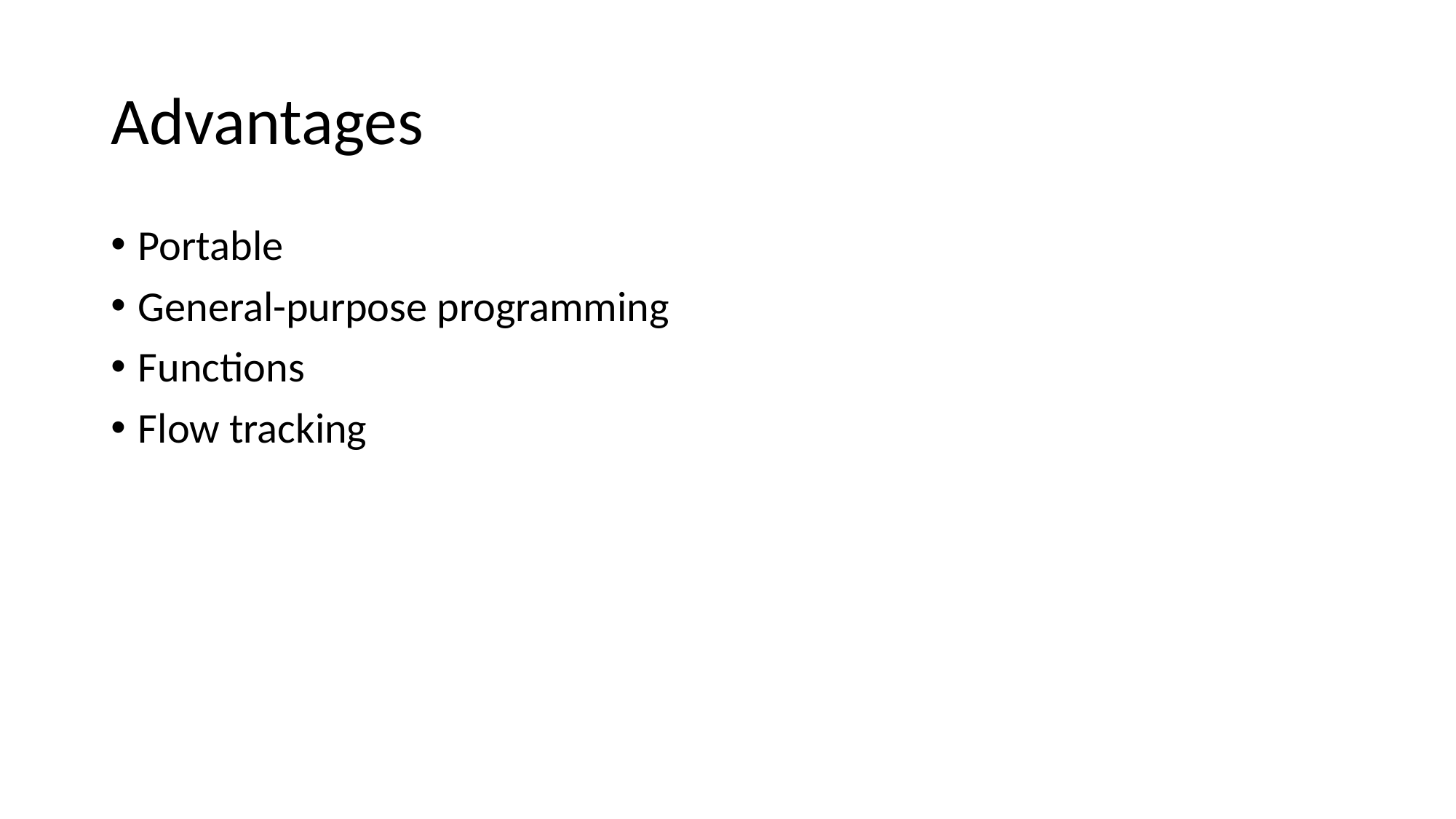

# Advantages
Portable
General-purpose programming
Functions
Flow tracking